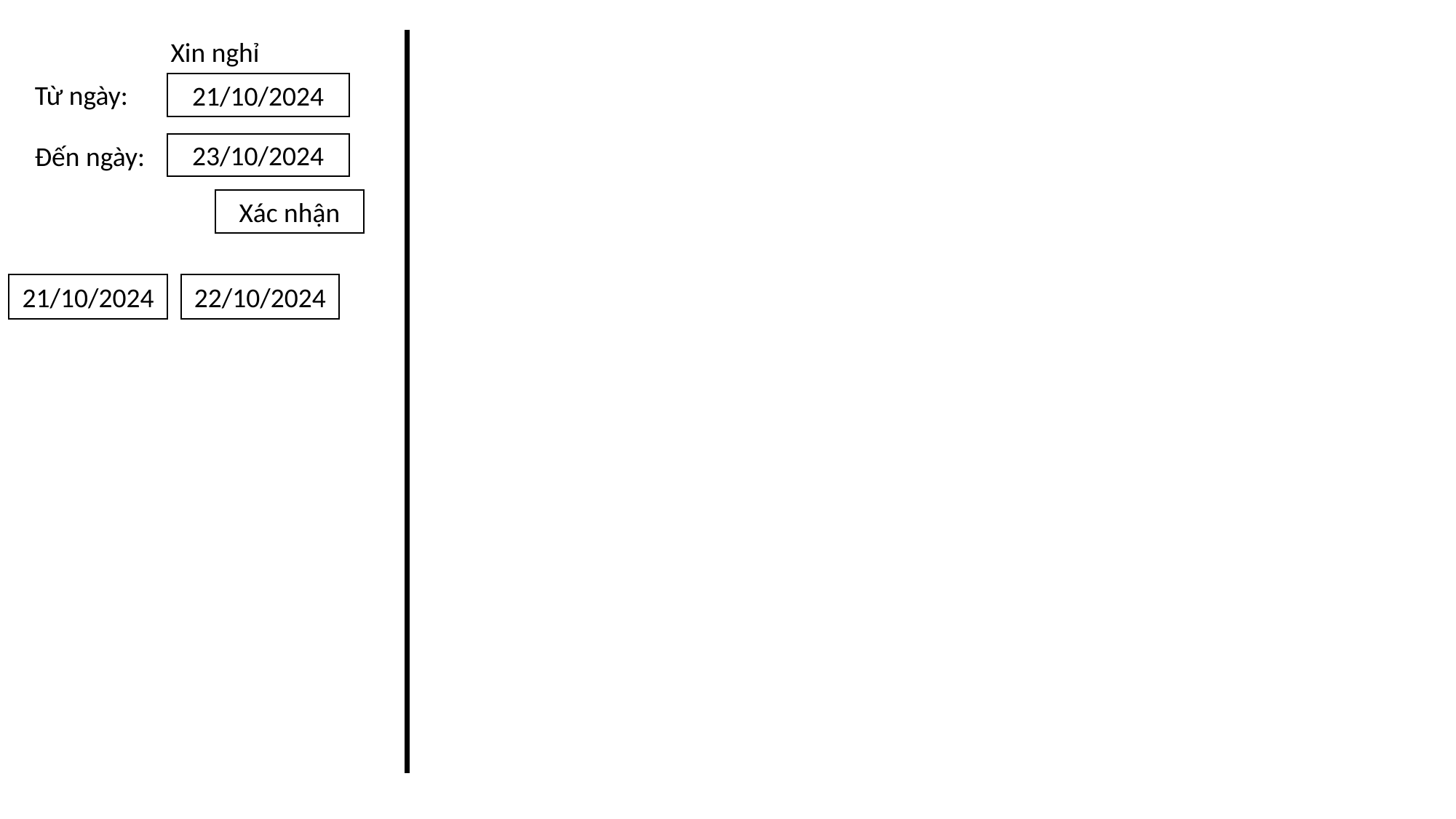

Xin nghỉ
Từ ngày:
21/10/2024
Đến ngày:
23/10/2024
Xác nhận
21/10/2024
22/10/2024